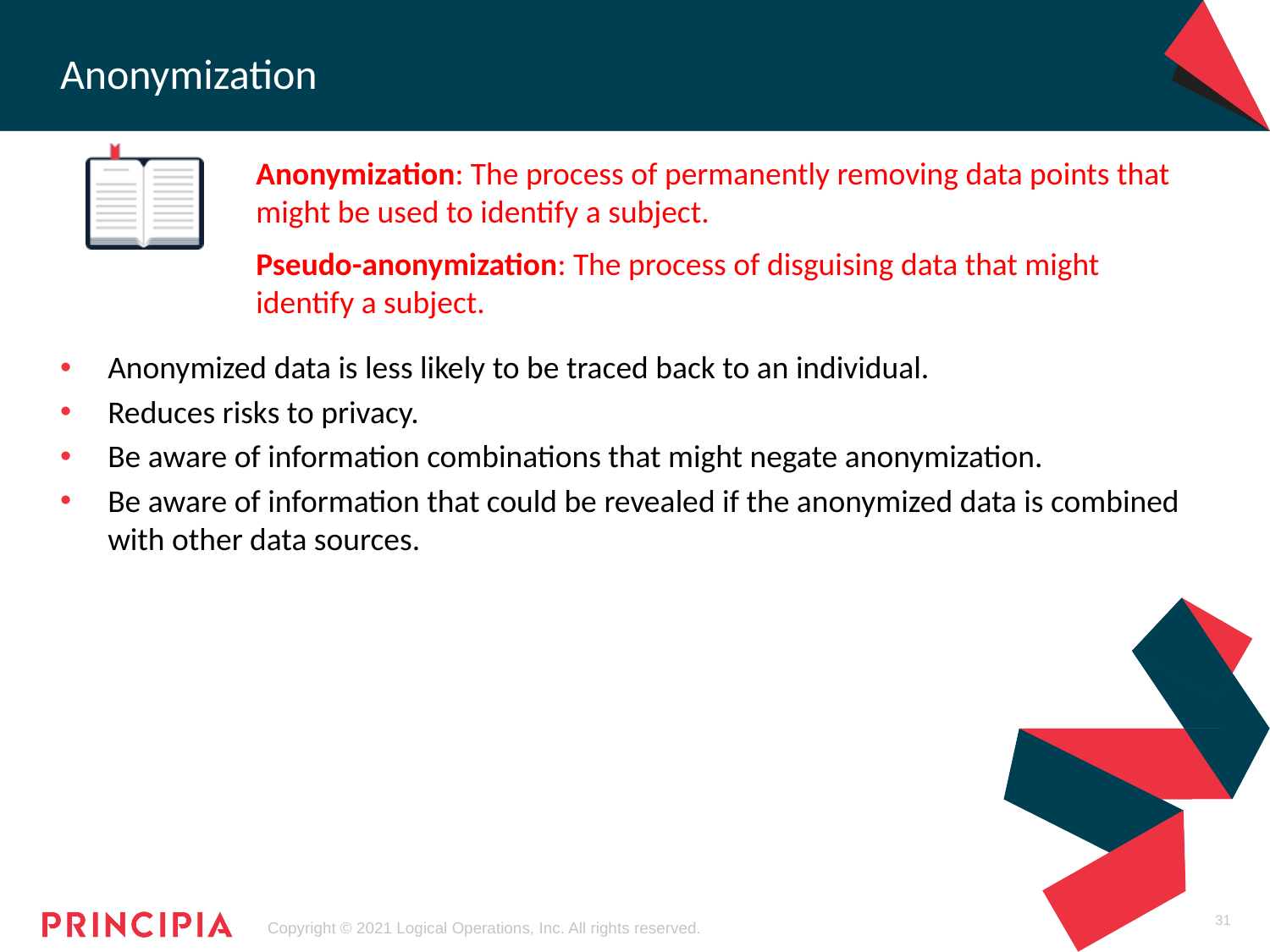

# Anonymization
Anonymization: The process of permanently removing data points that might be used to identify a subject.
Pseudo-anonymization: The process of disguising data that might identify a subject.
Anonymized data is less likely to be traced back to an individual.
Reduces risks to privacy.
Be aware of information combinations that might negate anonymization.
Be aware of information that could be revealed if the anonymized data is combined with other data sources.
31